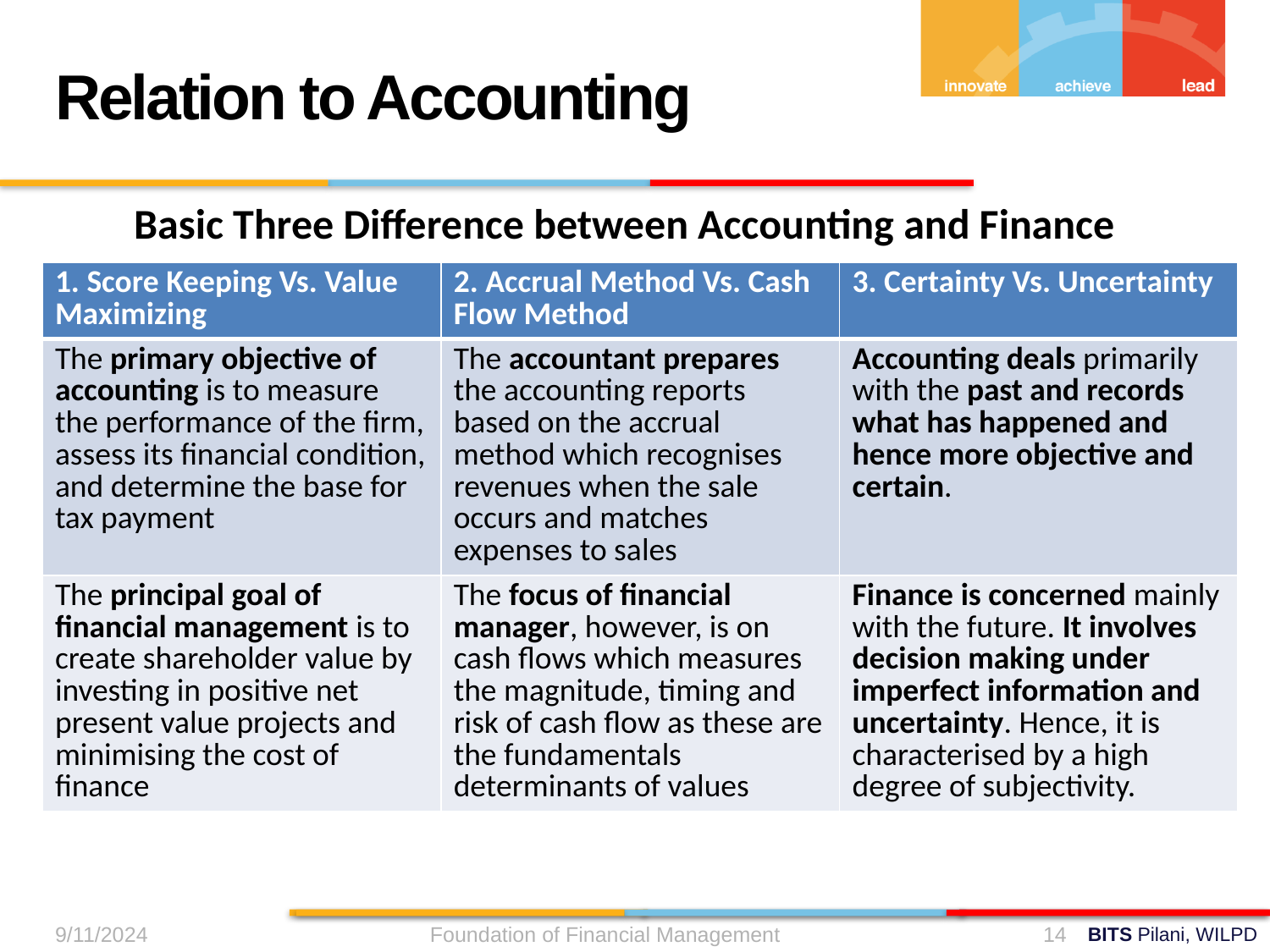

Relation to Accounting
Basic Three Difference between Accounting and Finance
| 1. Score Keeping Vs. Value Maximizing | 2. Accrual Method Vs. Cash Flow Method | 3. Certainty Vs. Uncertainty |
| --- | --- | --- |
| The primary objective of accounting is to measure the performance of the firm, assess its financial condition, and determine the base for tax payment | The accountant prepares the accounting reports based on the accrual method which recognises revenues when the sale occurs and matches expenses to sales | Accounting deals primarily with the past and records what has happened and hence more objective and certain. |
| The principal goal of financial management is to create shareholder value by investing in positive net present value projects and minimising the cost of finance | The focus of financial manager, however, is on cash flows which measures the magnitude, timing and risk of cash flow as these are the fundamentals determinants of values | Finance is concerned mainly with the future. It involves decision making under imperfect information and uncertainty. Hence, it is characterised by a high degree of subjectivity. |
9/11/2024
Foundation of Financial Management
14